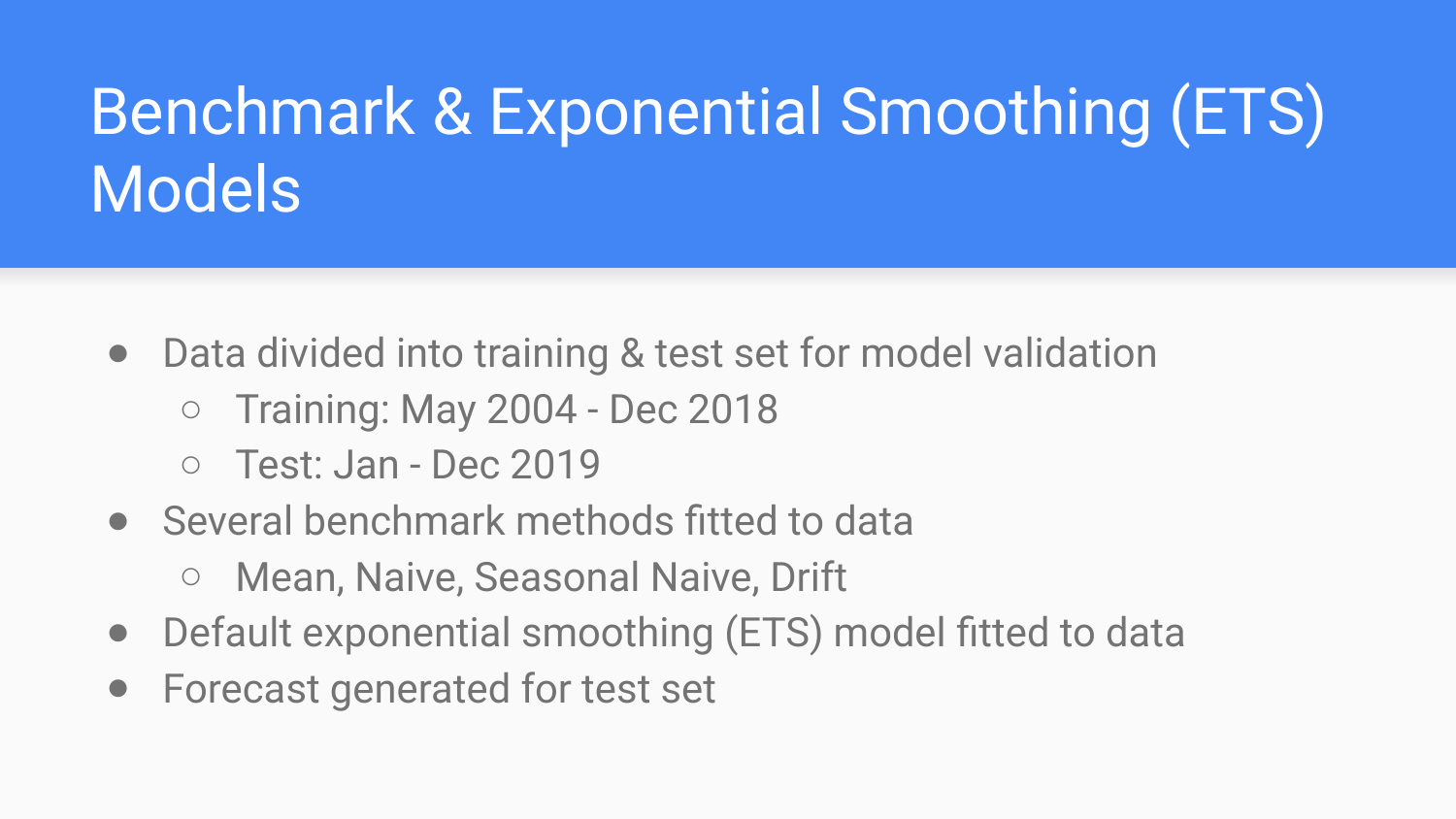

# Benchmark & Exponential Smoothing (ETS)
Models
Data divided into training & test set for model validation
Training: May 2004 - Dec 2018
Test: Jan - Dec 2019
Several benchmark methods fitted to data
Mean, Naive, Seasonal Naive, Drift
Default exponential smoothing (ETS) model fitted to data
Forecast generated for test set